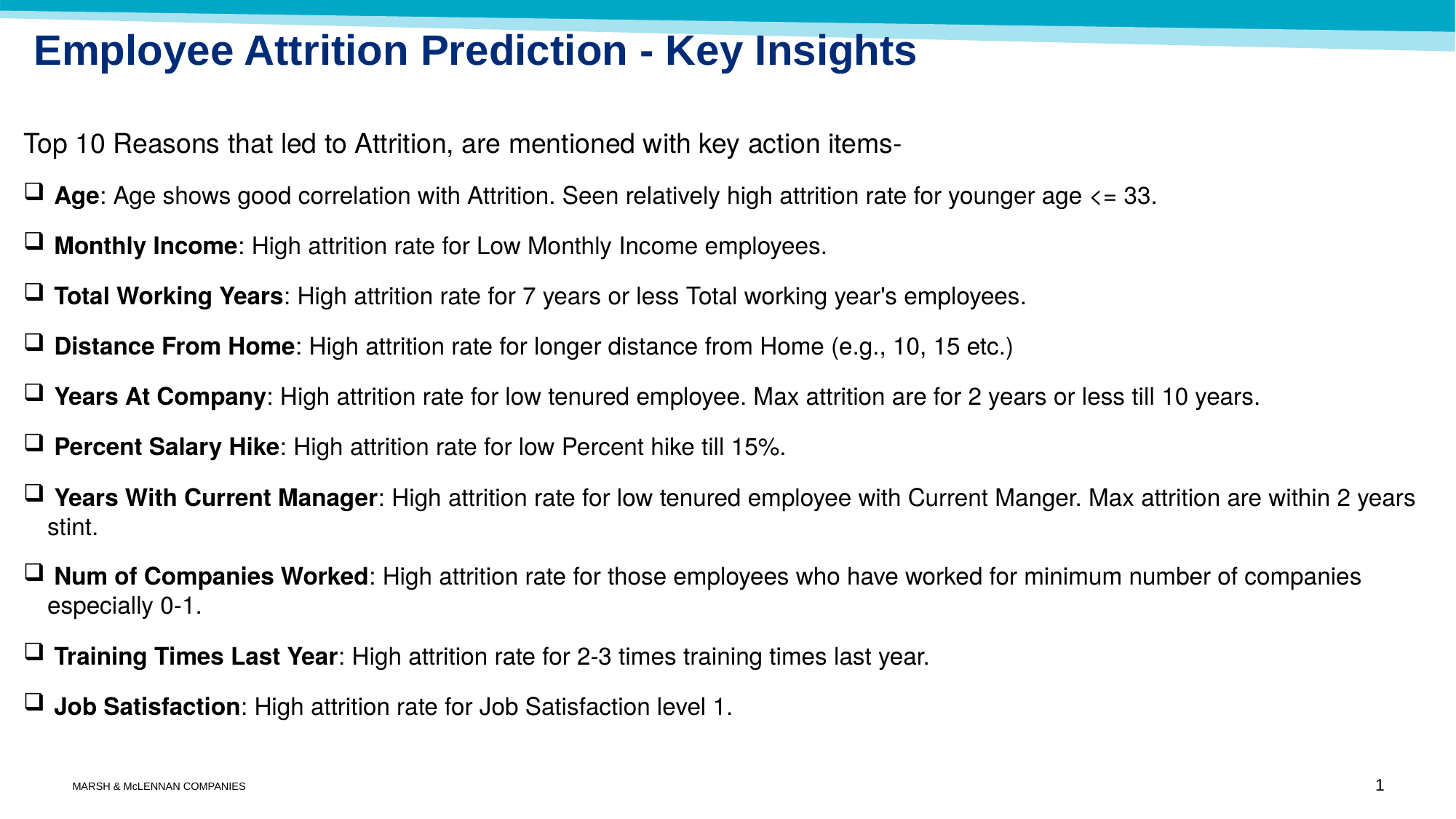

# Employee Attrition Prediction - Key Insights
Top 10 Reasons that led to Attrition, are mentioned with key action items-
 Age: Age shows good correlation with Attrition. Seen relatively high attrition rate for younger age <= 33.
 Monthly Income: High attrition rate for Low Monthly Income employees.
 Total Working Years: High attrition rate for 7 years or less Total working year's employees.
 Distance From Home: High attrition rate for longer distance from Home (e.g., 10, 15 etc.)
 Years At Company: High attrition rate for low tenured employee. Max attrition are for 2 years or less till 10 years.
 Percent Salary Hike: High attrition rate for low Percent hike till 15%.
 Years With Current Manager: High attrition rate for low tenured employee with Current Manger. Max attrition are within 2 years stint.
 Num of Companies Worked: High attrition rate for those employees who have worked for minimum number of companies especially 0-1.
 Training Times Last Year: High attrition rate for 2-3 times training times last year.
 Job Satisfaction: High attrition rate for Job Satisfaction level 1.